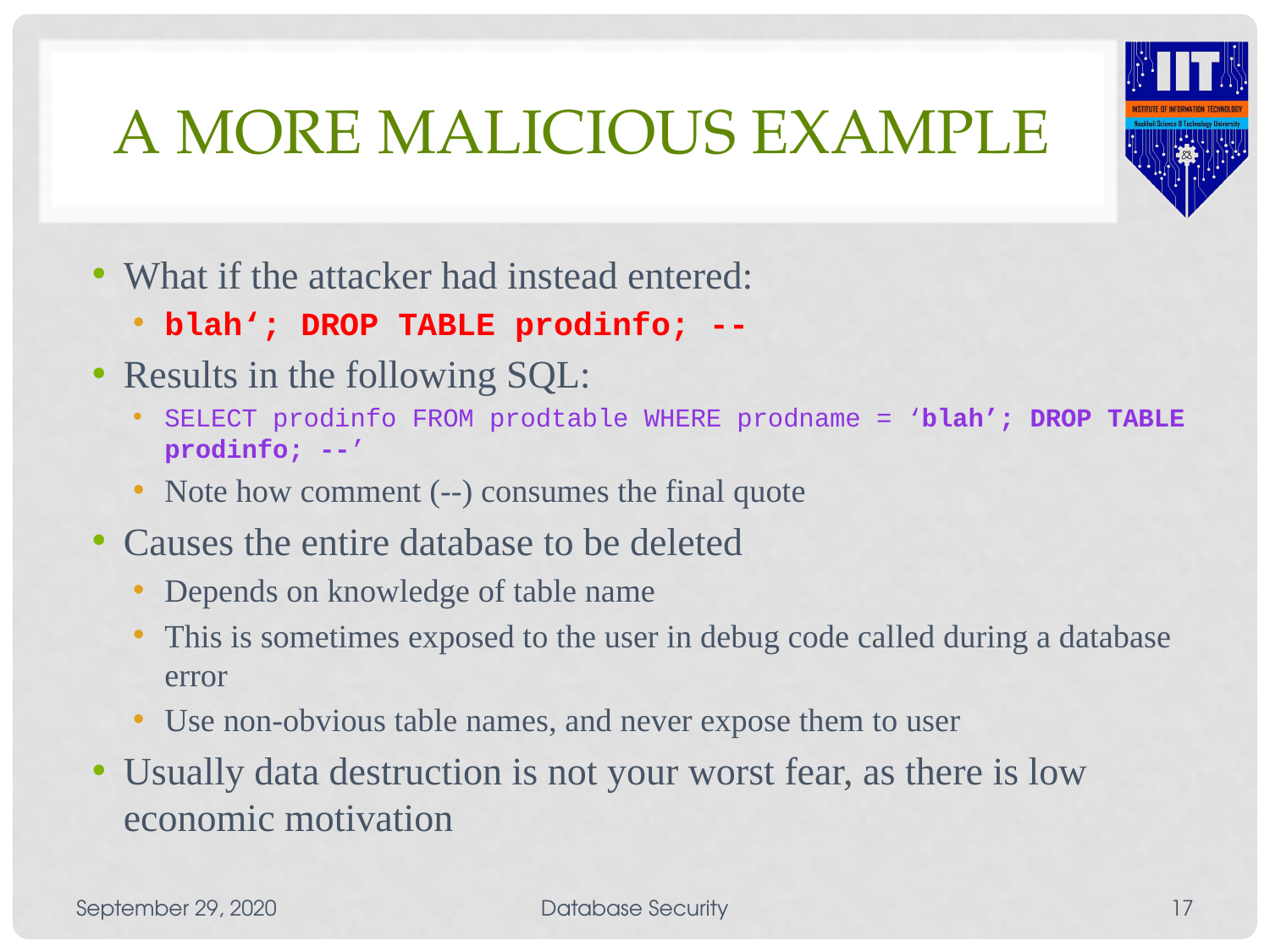

# A More Malicious Example
What if the attacker had instead entered:
blah‘; DROP TABLE prodinfo; --
Results in the following SQL:
SELECT prodinfo FROM prodtable WHERE prodname = ‘blah’; DROP TABLE prodinfo; --’
Note how comment (--) consumes the final quote
Causes the entire database to be deleted
Depends on knowledge of table name
This is sometimes exposed to the user in debug code called during a database error
Use non-obvious table names, and never expose them to user
Usually data destruction is not your worst fear, as there is low economic motivation
September 29, 2020
Database Security
17